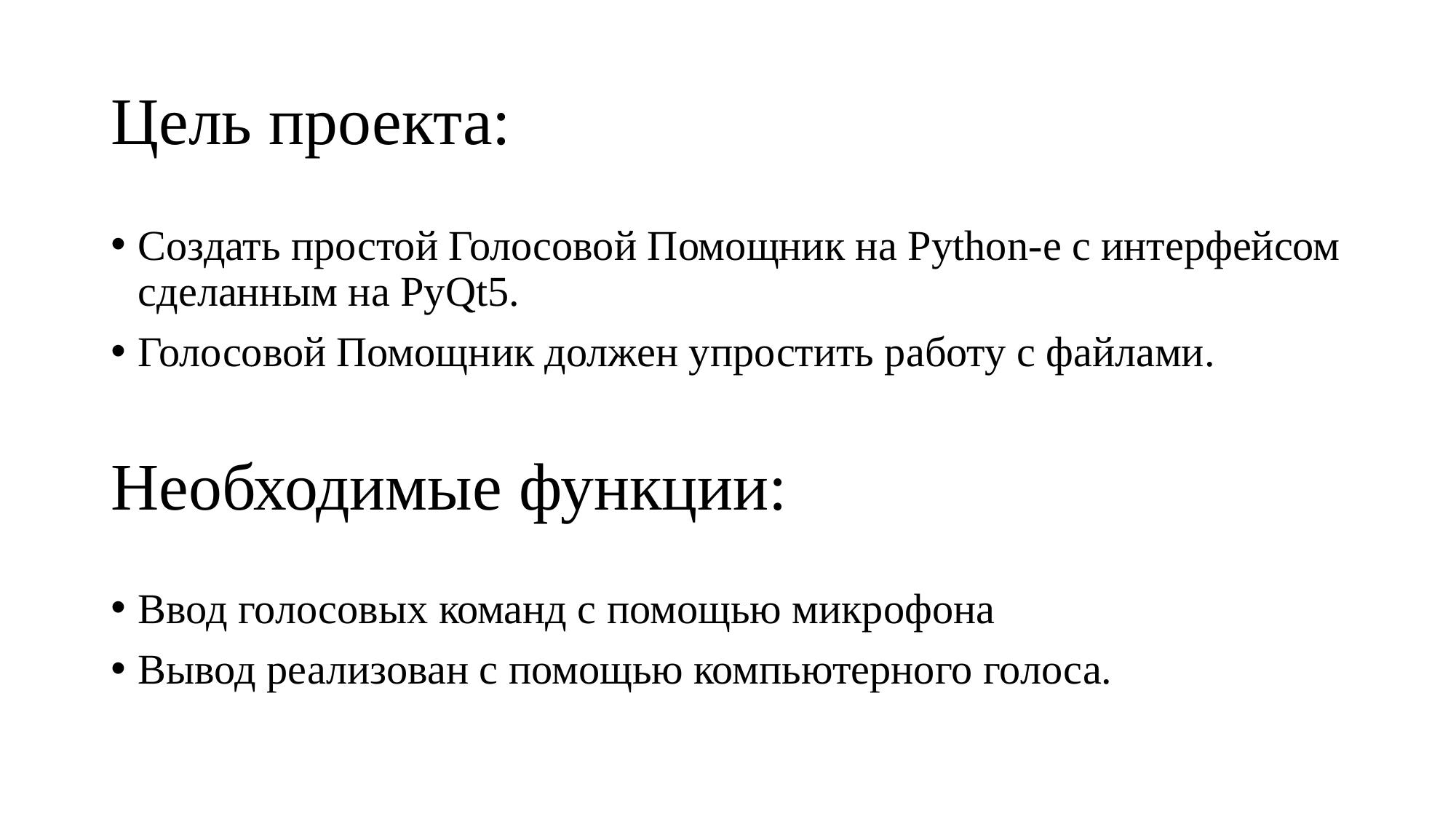

# Цель проекта:
Создать простой Голосовой Помощник на Python-е с интерфейсом сделанным на PyQt5.
Голосовой Помощник должен упростить работу с файлами.
Необходимые функции:
Ввод голосовых команд с помощью микрофона
Вывод реализован с помощью компьютерного голоса.